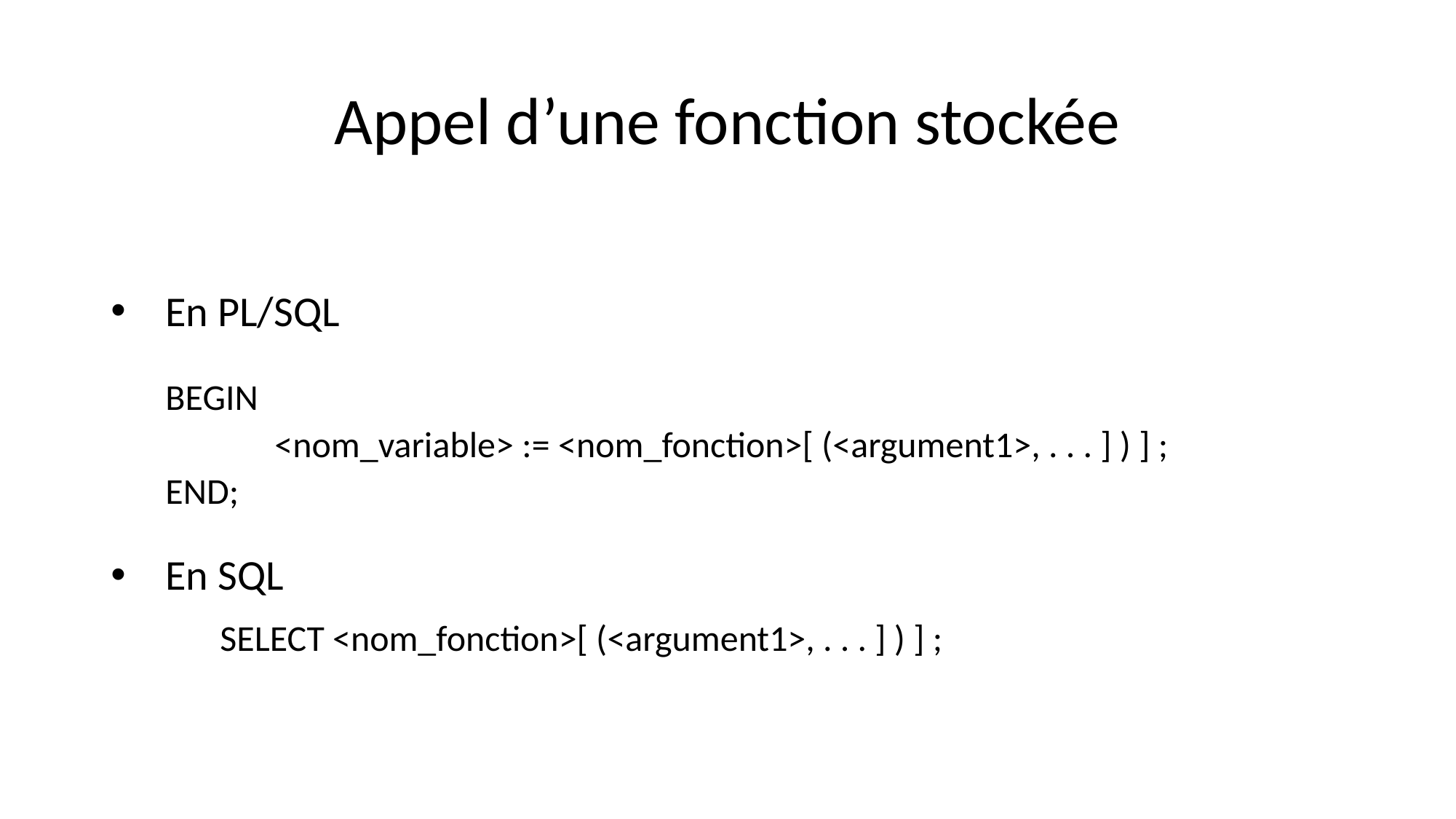

# Appel d’une fonction stockée

En PL/SQL
BEGIN
	<nom_variable> := <nom_fonction>[ (<argument1>, . . . ] ) ] ;
END;
En SQL
	SELECT <nom_fonction>[ (<argument1>, . . . ] ) ] ;